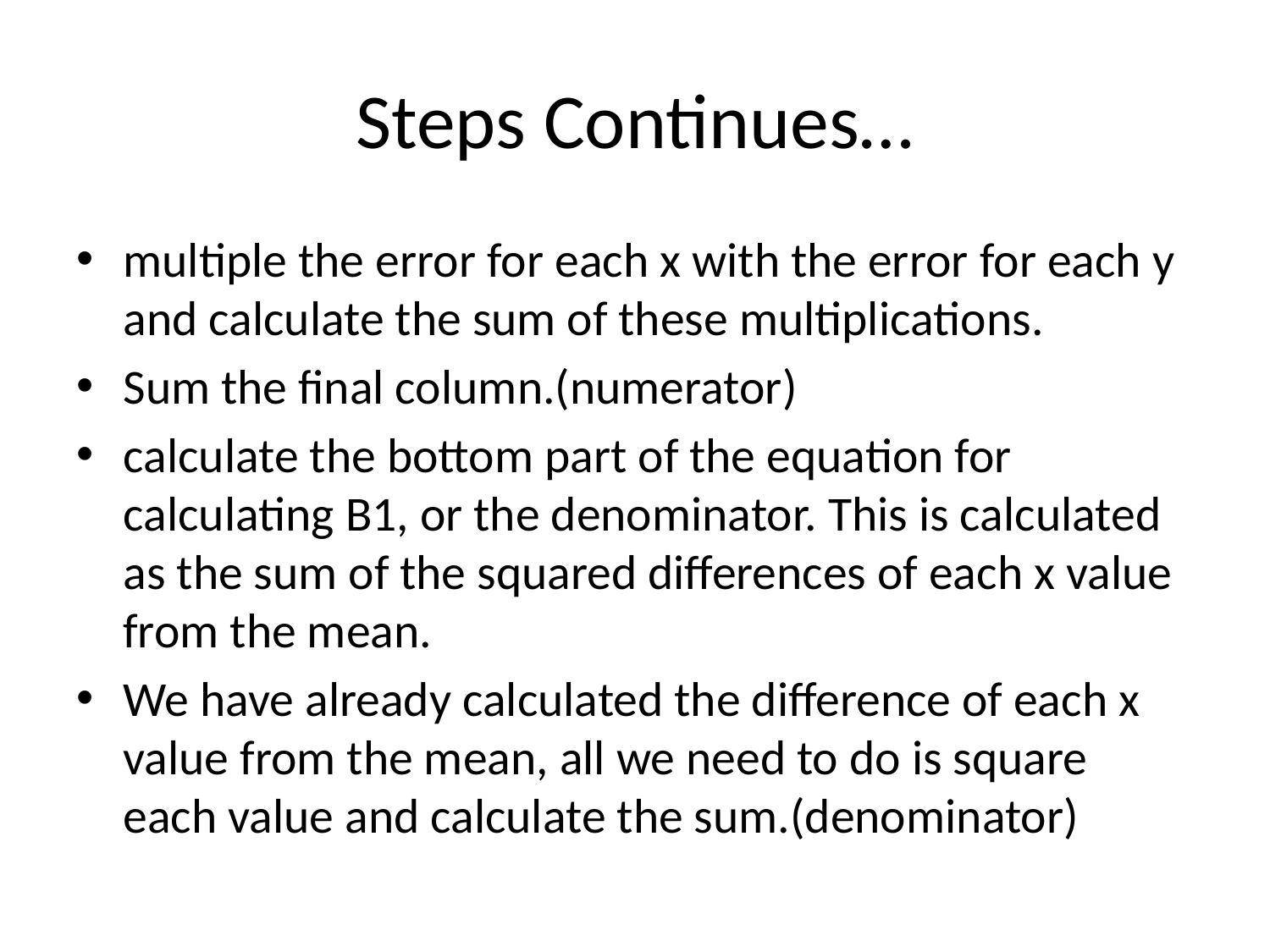

# Steps Continues…
multiple the error for each x with the error for each y and calculate the sum of these multiplications.
Sum the final column.(numerator)
calculate the bottom part of the equation for calculating B1, or the denominator. This is calculated as the sum of the squared differences of each x value from the mean.
We have already calculated the difference of each x value from the mean, all we need to do is square each value and calculate the sum.(denominator)